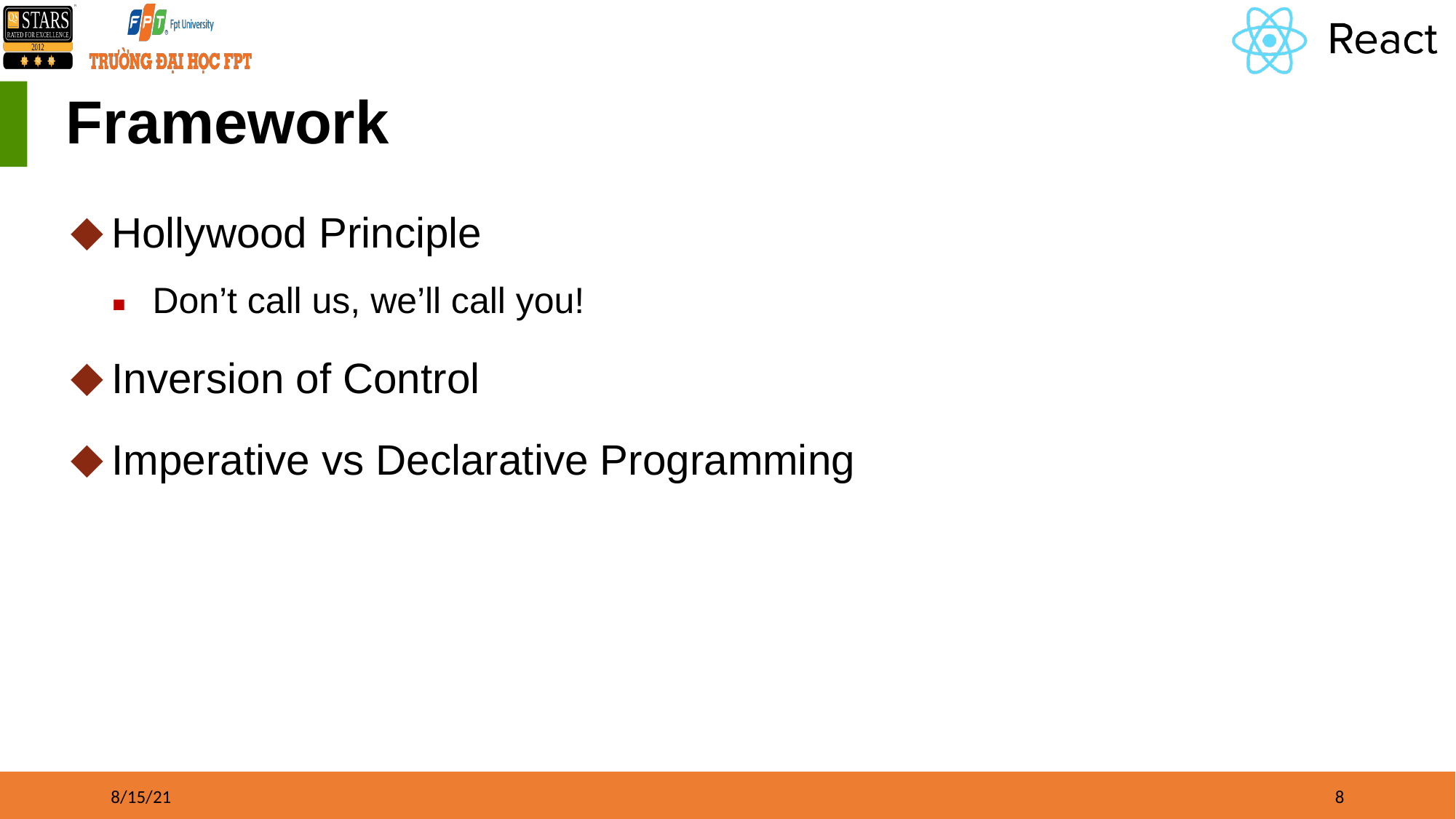

# Framework
Hollywood Principle
Don’t call us, we’ll call you!
Inversion of Control
Imperative vs Declarative Programming
8/15/21
8